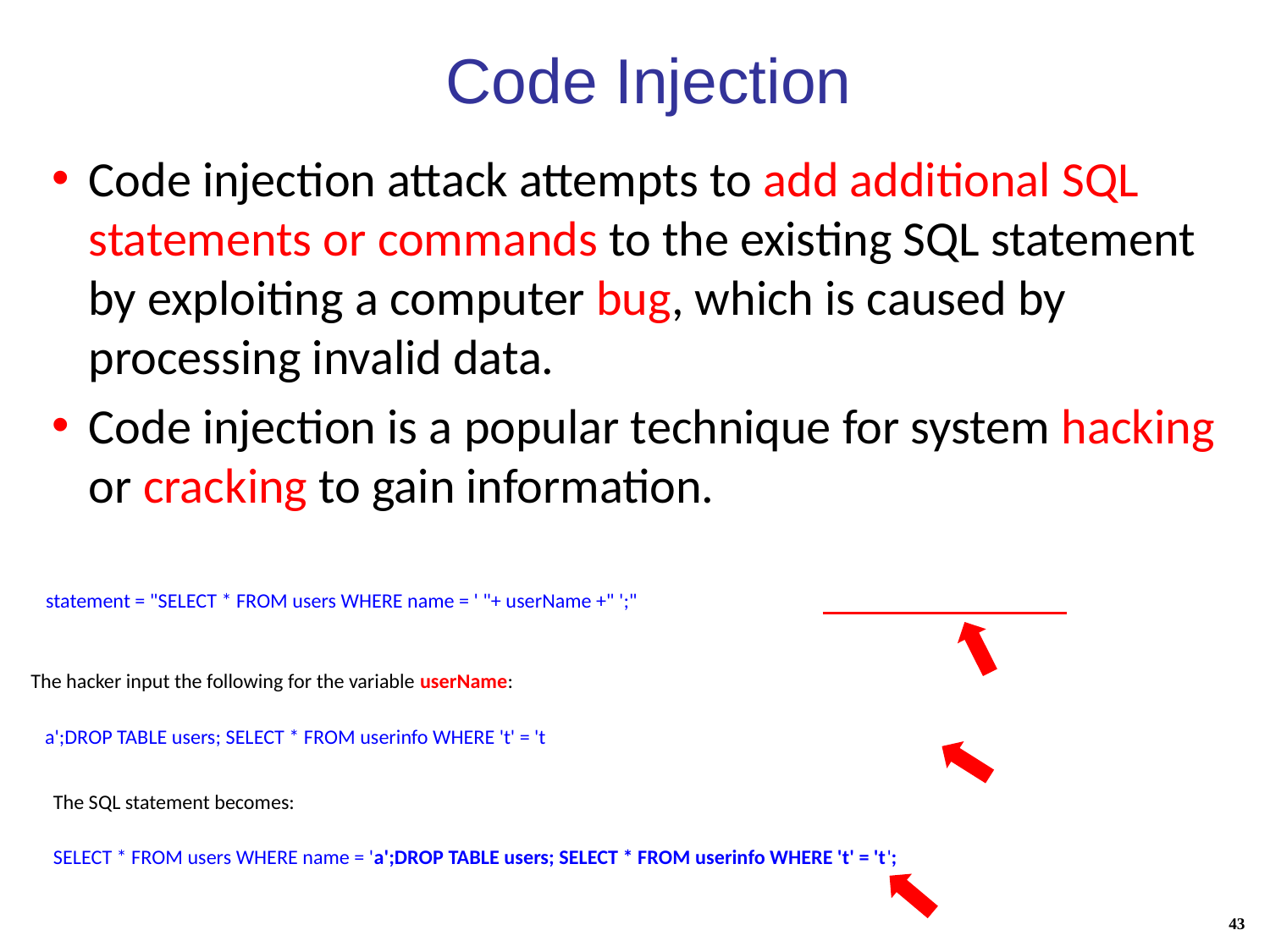

# Code Injection
Code injection attack attempts to add additional SQL statements or commands to the existing SQL statement by exploiting a computer bug, which is caused by processing invalid data.
Code injection is a popular technique for system hacking or cracking to gain information.
statement = "SELECT * FROM users WHERE name = ' "+ userName +" ';"

The hacker input the following for the variable userName:
   a';DROP TABLE users; SELECT * FROM userinfo WHERE 't' = 't

The SQL statement becomes:
SELECT * FROM users WHERE name = 'a';DROP TABLE users; SELECT * FROM userinfo WHERE 't' = 't';

43